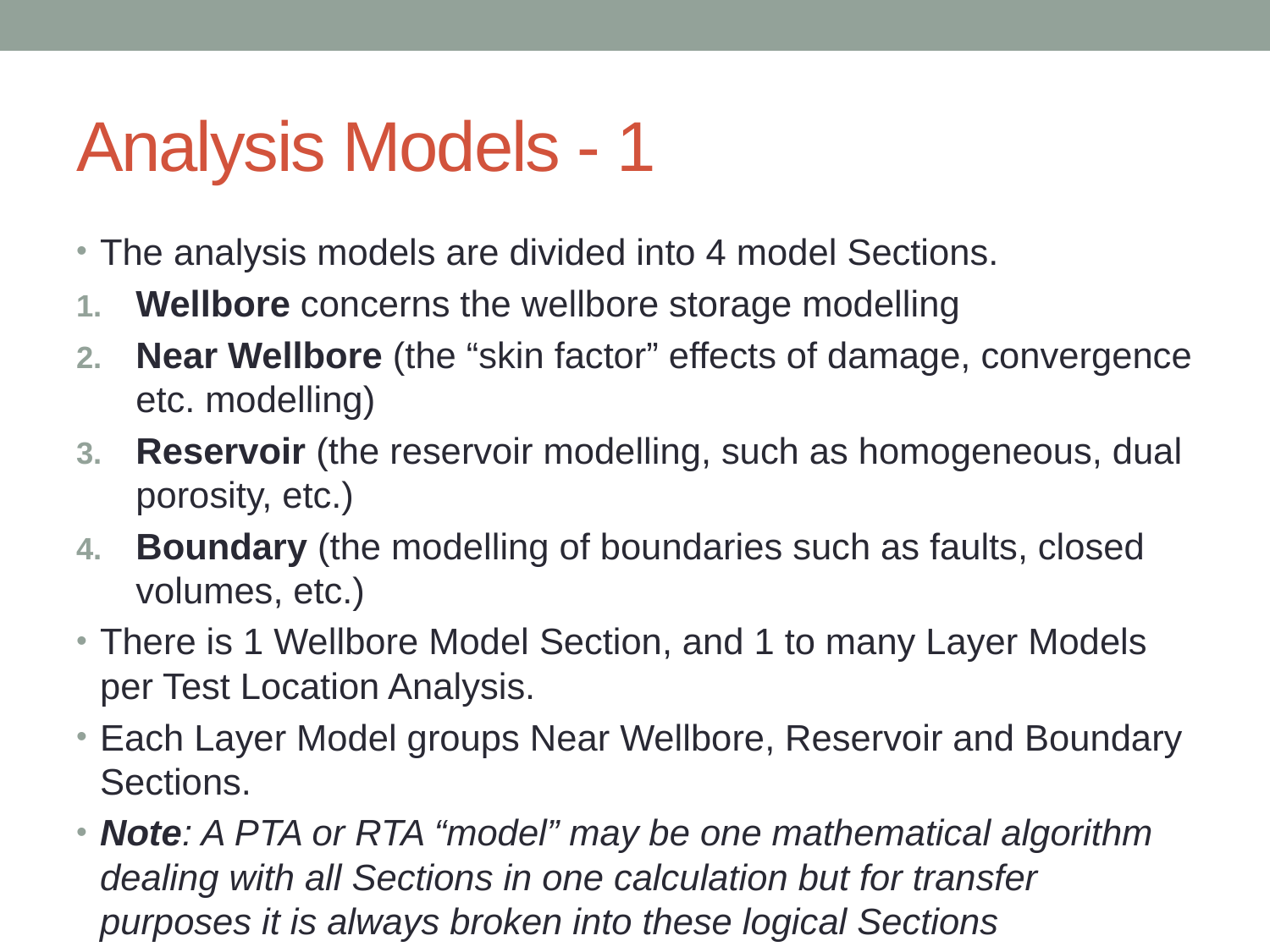

# Analysis Models - 1
The analysis models are divided into 4 model Sections.
Wellbore concerns the wellbore storage modelling
Near Wellbore (the “skin factor” effects of damage, convergence etc. modelling)
Reservoir (the reservoir modelling, such as homogeneous, dual porosity, etc.)
Boundary (the modelling of boundaries such as faults, closed volumes, etc.)
There is 1 Wellbore Model Section, and 1 to many Layer Models per Test Location Analysis.
Each Layer Model groups Near Wellbore, Reservoir and Boundary Sections.
Note: A PTA or RTA “model” may be one mathematical algorithm dealing with all Sections in one calculation but for transfer purposes it is always broken into these logical Sections